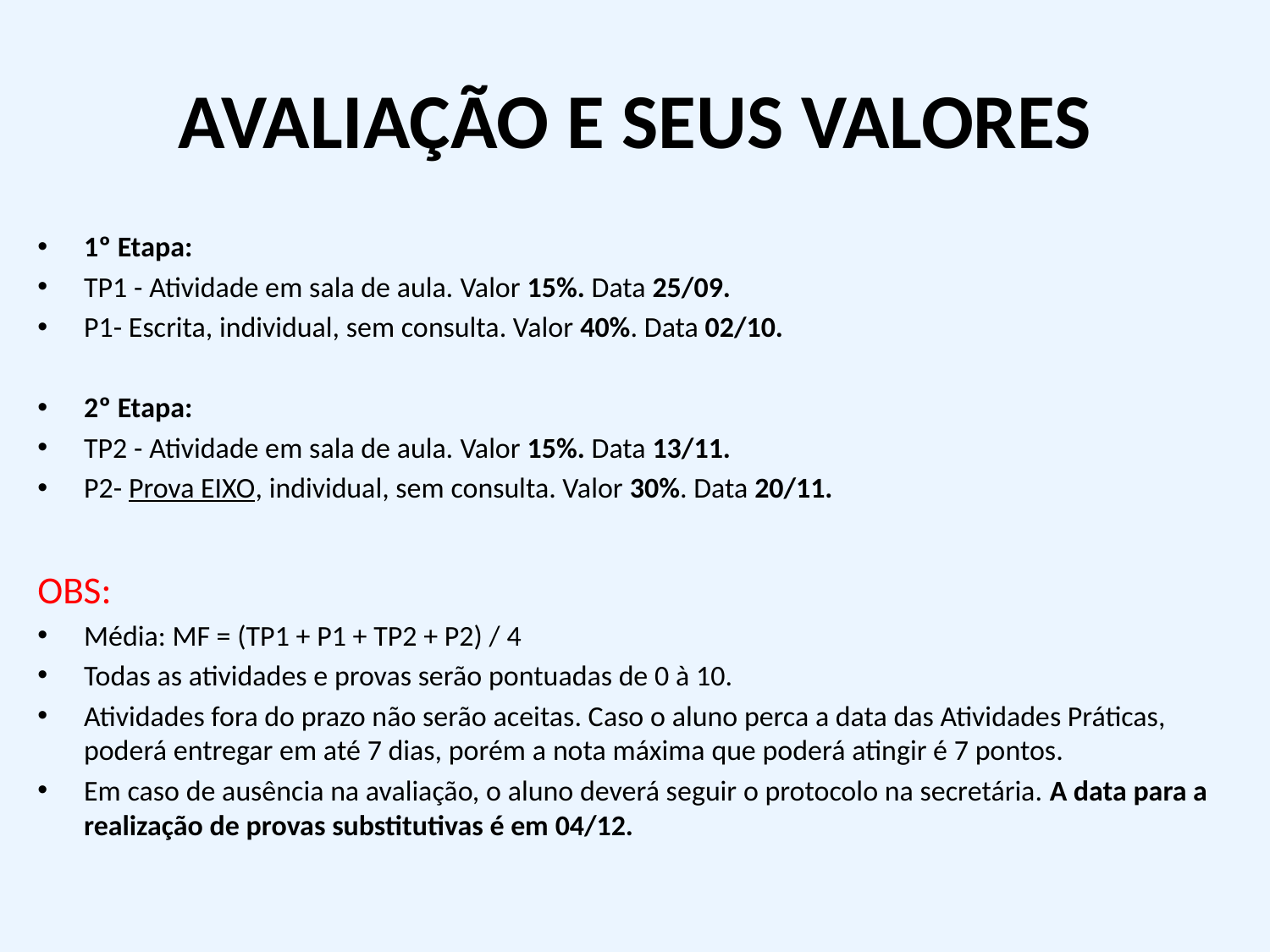

# AVALIAÇÃO E SEUS VALORES
1º Etapa:
TP1 - Atividade em sala de aula. Valor 15%. Data 25/09.
P1- Escrita, individual, sem consulta. Valor 40%. Data 02/10.

2º Etapa:
TP2 - Atividade em sala de aula. Valor 15%. Data 13/11.
P2- Prova EIXO, individual, sem consulta. Valor 30%. Data 20/11.

OBS:
Média: MF = (TP1 + P1 + TP2 + P2) / 4
Todas as atividades e provas serão pontuadas de 0 à 10.
Atividades fora do prazo não serão aceitas. Caso o aluno perca a data das Atividades Práticas, poderá entregar em até 7 dias, porém a nota máxima que poderá atingir é 7 pontos.
Em caso de ausência na avaliação, o aluno deverá seguir o protocolo na secretária. A data para a realização de provas substitutivas é em 04/12.